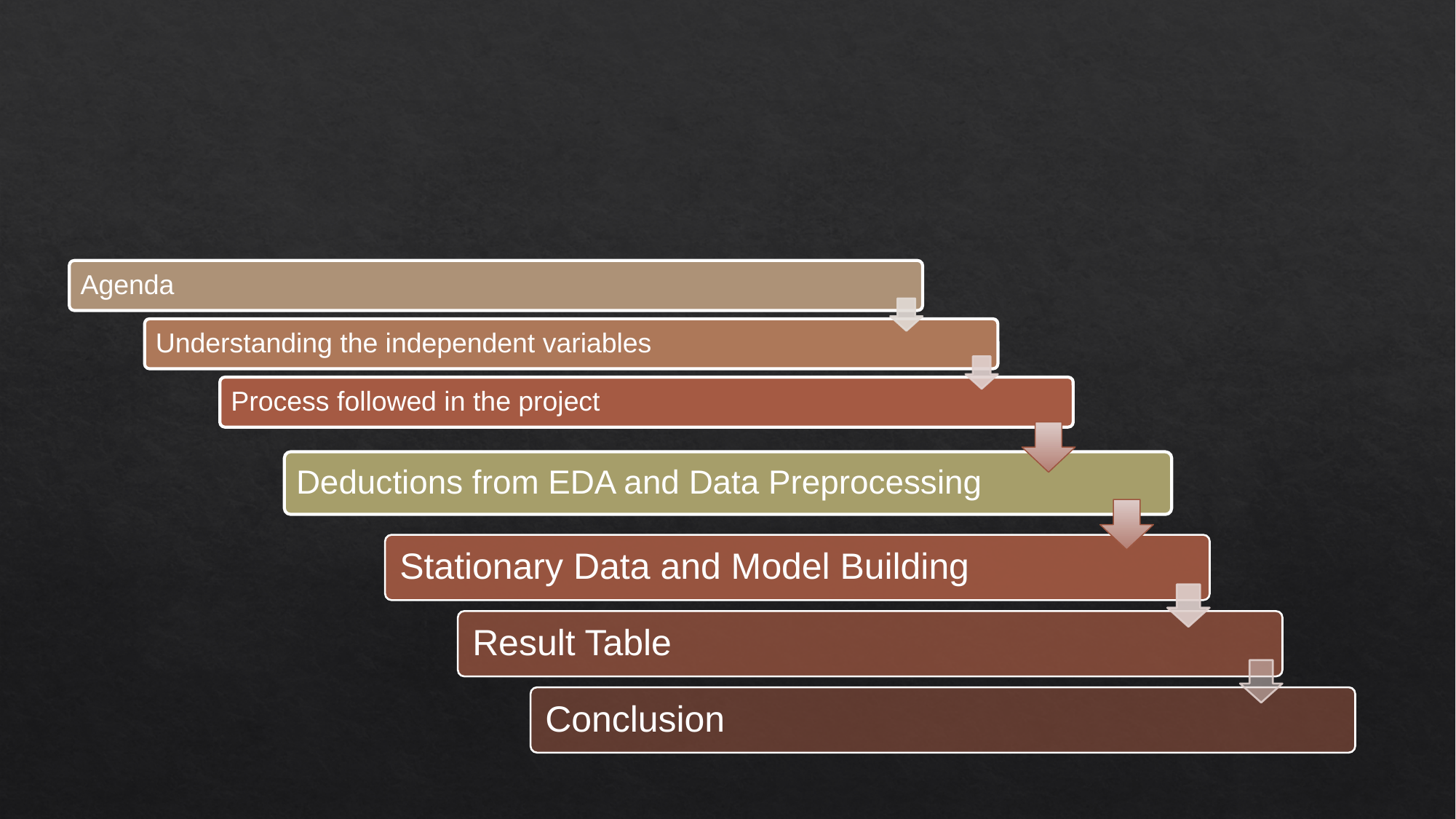

#
Agenda
Understanding the independent variables
Process followed in the project

Deductions from EDA and Data Preprocessing

Stationary Data and Model Building
Result Table
Conclusion